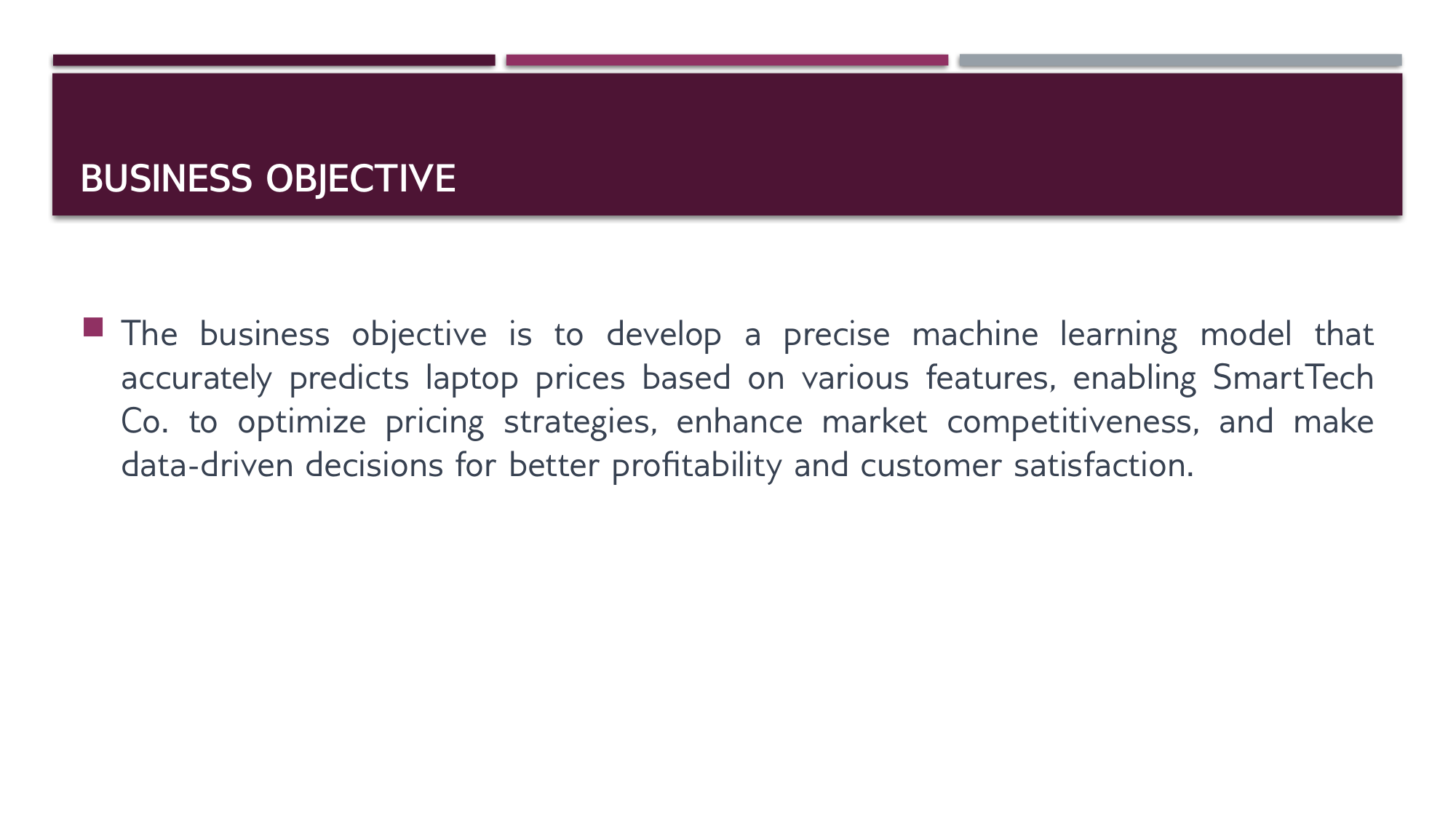

# Business objective
The business objective is to develop a precise machine learning model that accurately predicts laptop prices based on various features, enabling SmartTech Co. to optimize pricing strategies, enhance market competitiveness, and make data-driven decisions for better profitability and customer satisfaction.